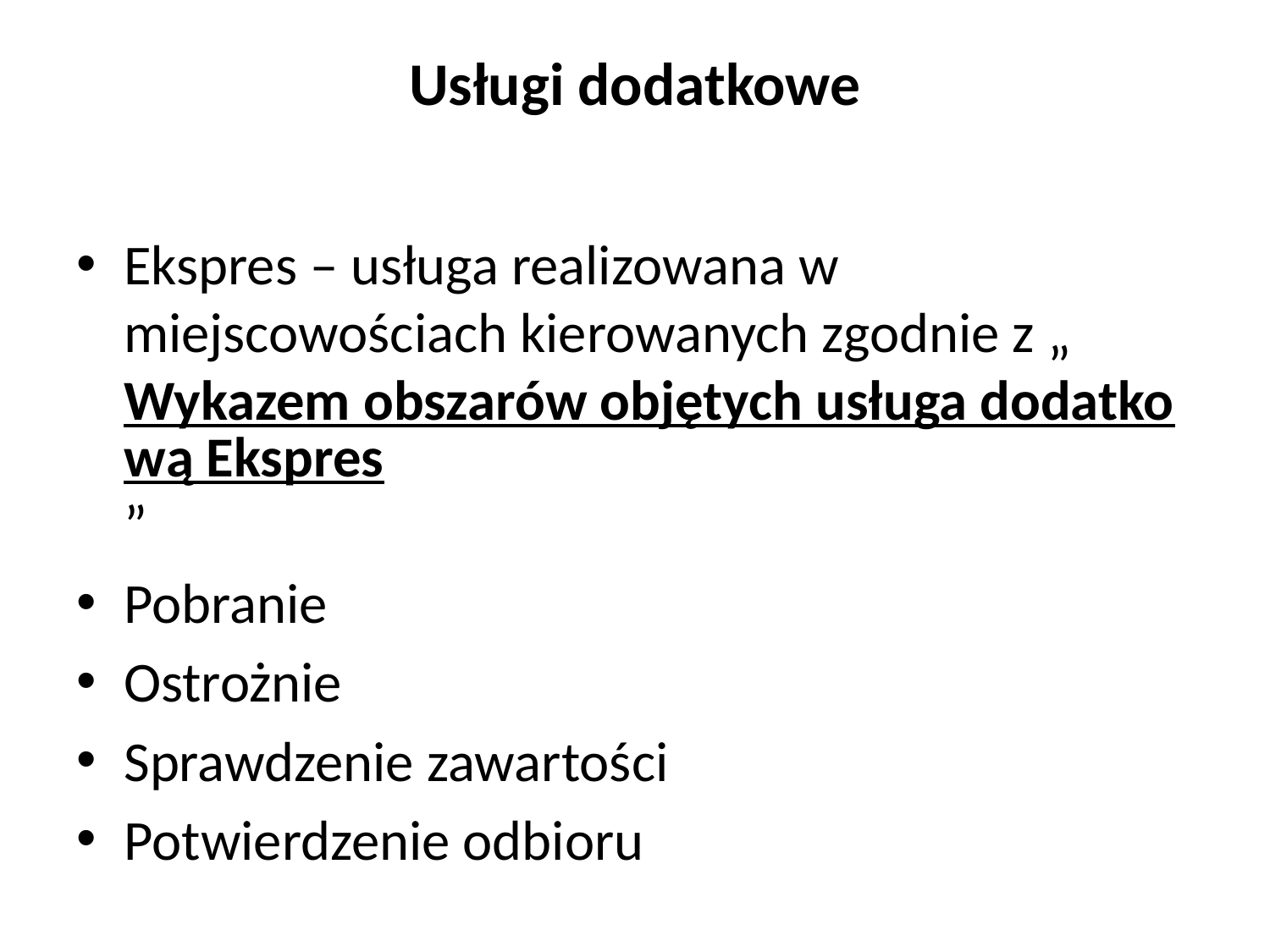

# Usługi dodatkowe
Ekspres – usługa realizowana w miejscowościach kierowanych zgodnie z „Wykazem obszarów objętych usługa dodatkową Ekspres”
Pobranie
Ostrożnie
Sprawdzenie zawartości
Potwierdzenie odbioru